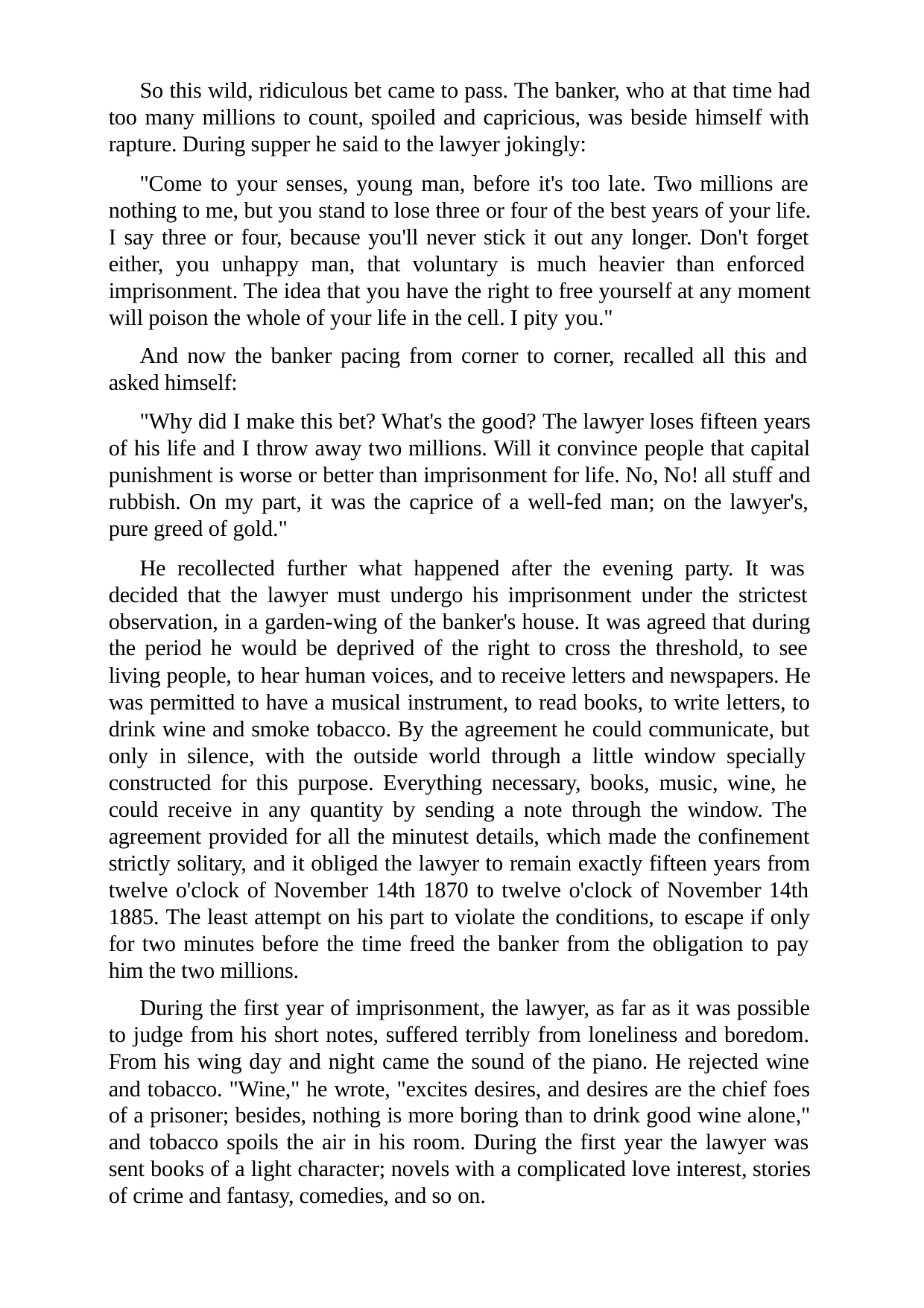

So this wild, ridiculous bet came to pass. The banker, who at that time had  too many millions to count, spoiled and capricious, was beside himself with  rapture. During supper he said to the lawyer jokingly:
"Come to your senses, young man, before it's too late. Two millions are  nothing to me, but you stand to lose three or four of the best years of your life.  I say three or four, because you'll never stick it out any longer. Don't forget  either, you unhappy man, that voluntary is much heavier than enforced  imprisonment. The idea that you have the right to free yourself at any moment  will poison the whole of your life in the cell. I pity you."
And now the banker pacing from corner to corner, recalled all this and  asked himself:
"Why did I make this bet? What's the good? The lawyer loses fifteen years  of his life and I throw away two millions. Will it convince people that capital  punishment is worse or better than imprisonment for life. No, No! all stuff and  rubbish. On my part, it was the caprice of a well-fed man; on the lawyer's,  pure greed of gold."
He recollected further what happened after the evening party. It was  decided that the lawyer must undergo his imprisonment under the strictest  observation, in a garden-wing of the banker's house. It was agreed that during  the period he would be deprived of the right to cross the threshold, to see  living people, to hear human voices, and to receive letters and newspapers. He  was permitted to have a musical instrument, to read books, to write letters, to  drink wine and smoke tobacco. By the agreement he could communicate, but  only in silence, with the outside world through a little window specially  constructed for this purpose. Everything necessary, books, music, wine, he  could receive in any quantity by sending a note through the window. The  agreement provided for all the minutest details, which made the confinement  strictly solitary, and it obliged the lawyer to remain exactly fifteen years from  twelve o'clock of November 14th 1870 to twelve o'clock of November 14th  1885. The least attempt on his part to violate the conditions, to escape if only  for two minutes before the time freed the banker from the obligation to pay  him the two millions.
During the first year of imprisonment, the lawyer, as far as it was possible  to judge from his short notes, suffered terribly from loneliness and boredom.  From his wing day and night came the sound of the piano. He rejected wine  and tobacco. "Wine," he wrote, "excites desires, and desires are the chief foes  of a prisoner; besides, nothing is more boring than to drink good wine alone,"  and tobacco spoils the air in his room. During the first year the lawyer was  sent books of a light character; novels with a complicated love interest, stories  of crime and fantasy, comedies, and so on.